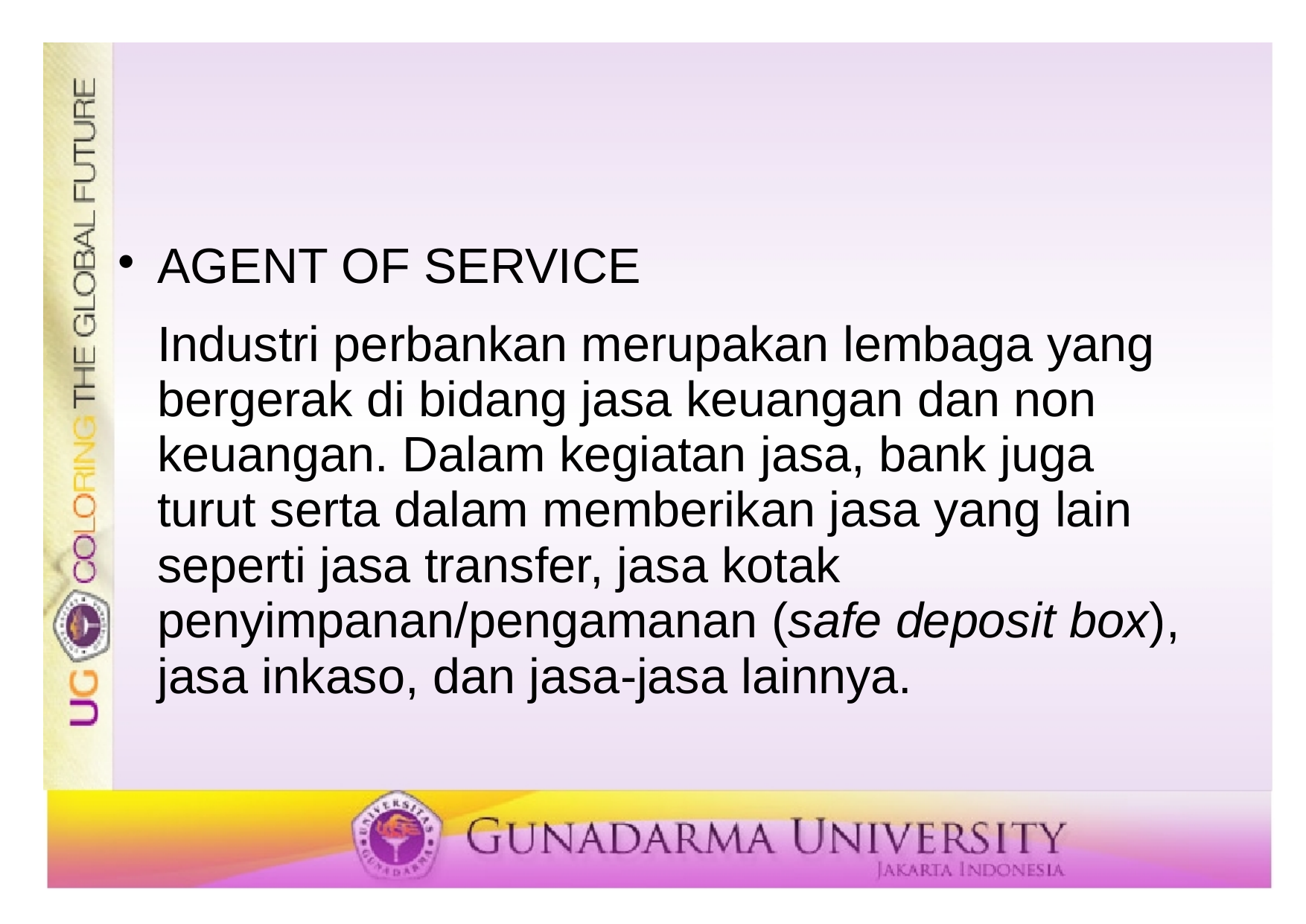

#
AGENT OF SERVICE
	Industri perbankan merupakan lembaga yang bergerak di bidang jasa keuangan dan non keuangan. Dalam kegiatan jasa, bank juga turut serta dalam memberikan jasa yang lain seperti jasa transfer, jasa kotak penyimpanan/pengamanan (safe deposit box), jasa inkaso, dan jasa-jasa lainnya.